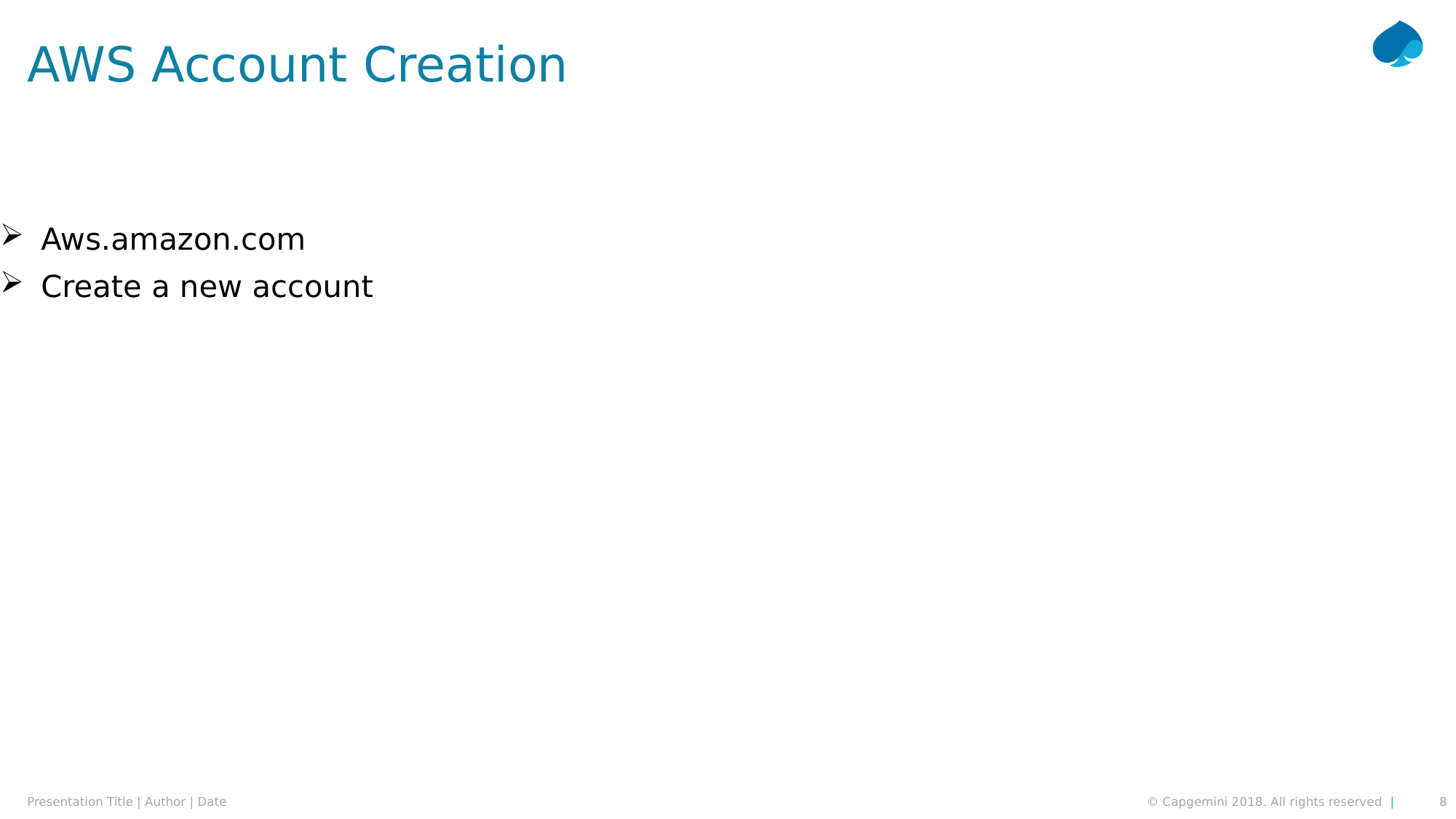

# AWS Account Creation

Aws.amazon.com
Create a new account